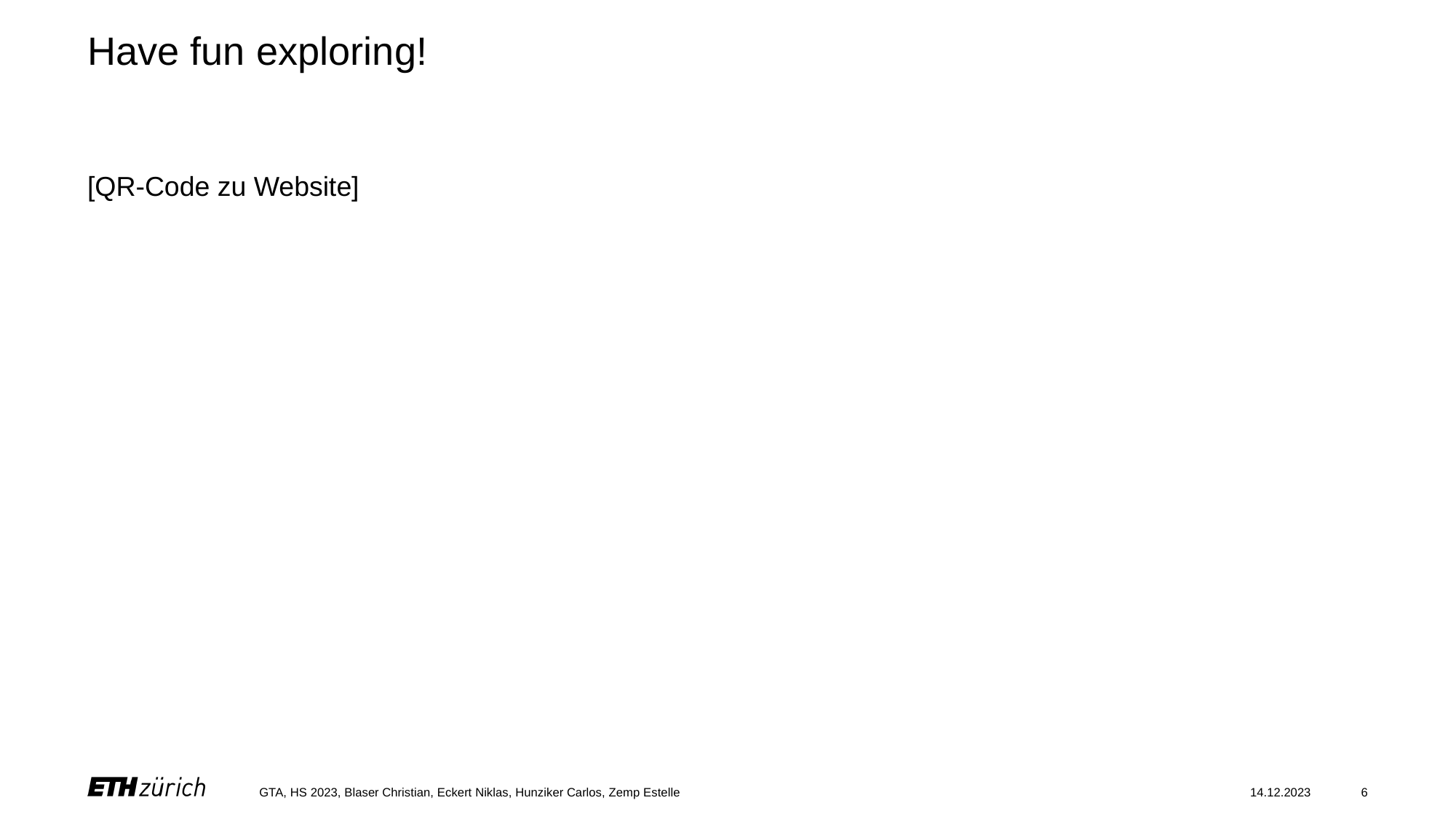

# Have fun exploring!
[QR-Code zu Website]

GTA, HS 2023, Blaser Christian, Eckert Niklas, Hunziker Carlos, Zemp Estelle
14.12.2023
6